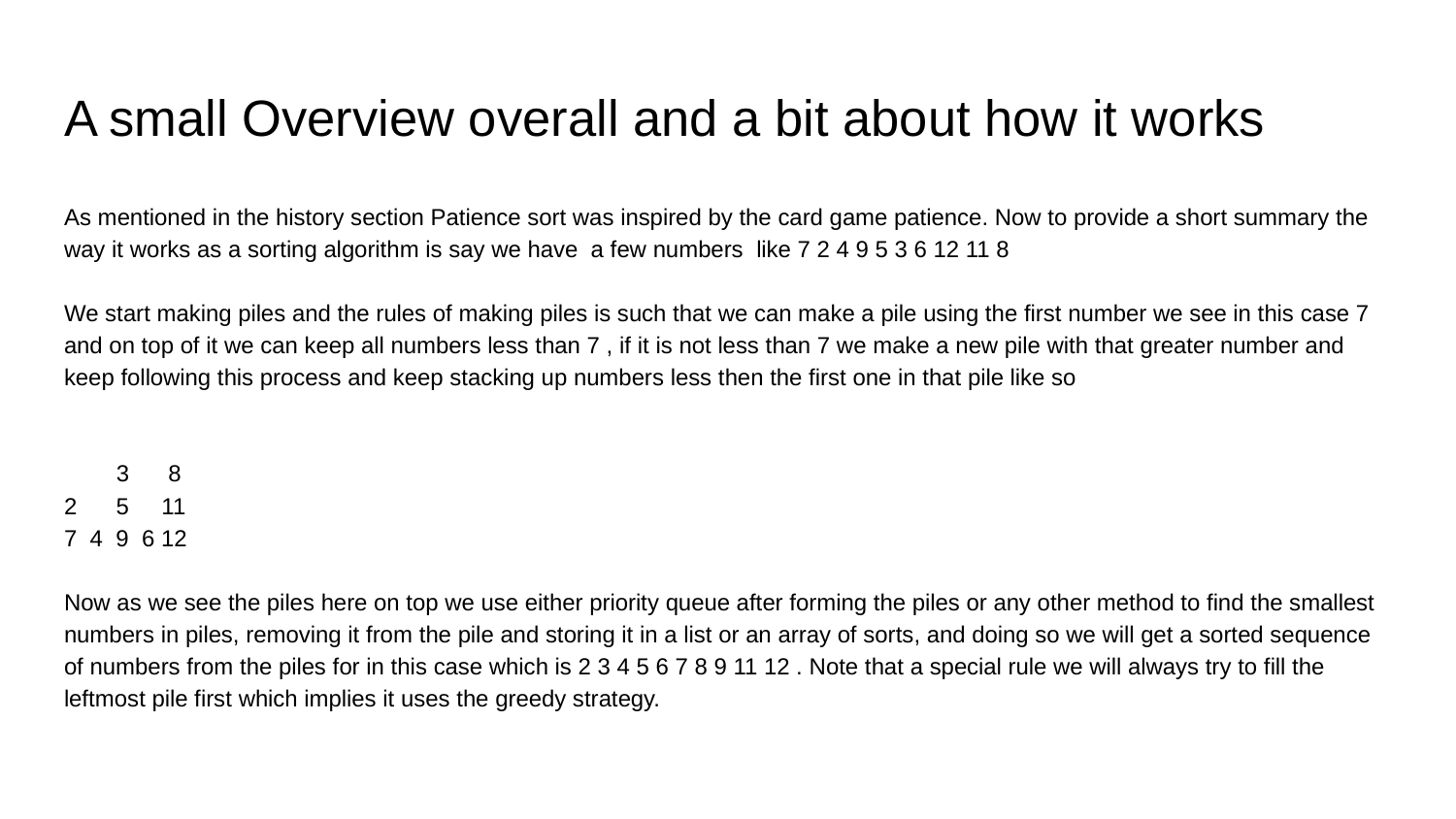

# A small Overview overall and a bit about how it works
As mentioned in the history section Patience sort was inspired by the card game patience. Now to provide a short summary the way it works as a sorting algorithm is say we have  a few numbers  like 7 2 4 9 5 3 6 12 11 8
We start making piles and the rules of making piles is such that we can make a pile using the first number we see in this case 7 and on top of it we can keep all numbers less than 7 , if it is not less than 7 we make a new pile with that greater number and keep following this process and keep stacking up numbers less then the first one in that pile like so
        3      8
2      5     11
7  4  9  6 12
Now as we see the piles here on top we use either priority queue after forming the piles or any other method to find the smallest numbers in piles, removing it from the pile and storing it in a list or an array of sorts, and doing so we will get a sorted sequence of numbers from the piles for in this case which is 2 3 4 5 6 7 8 9 11 12 . Note that a special rule we will always try to fill the leftmost pile first which implies it uses the greedy strategy.